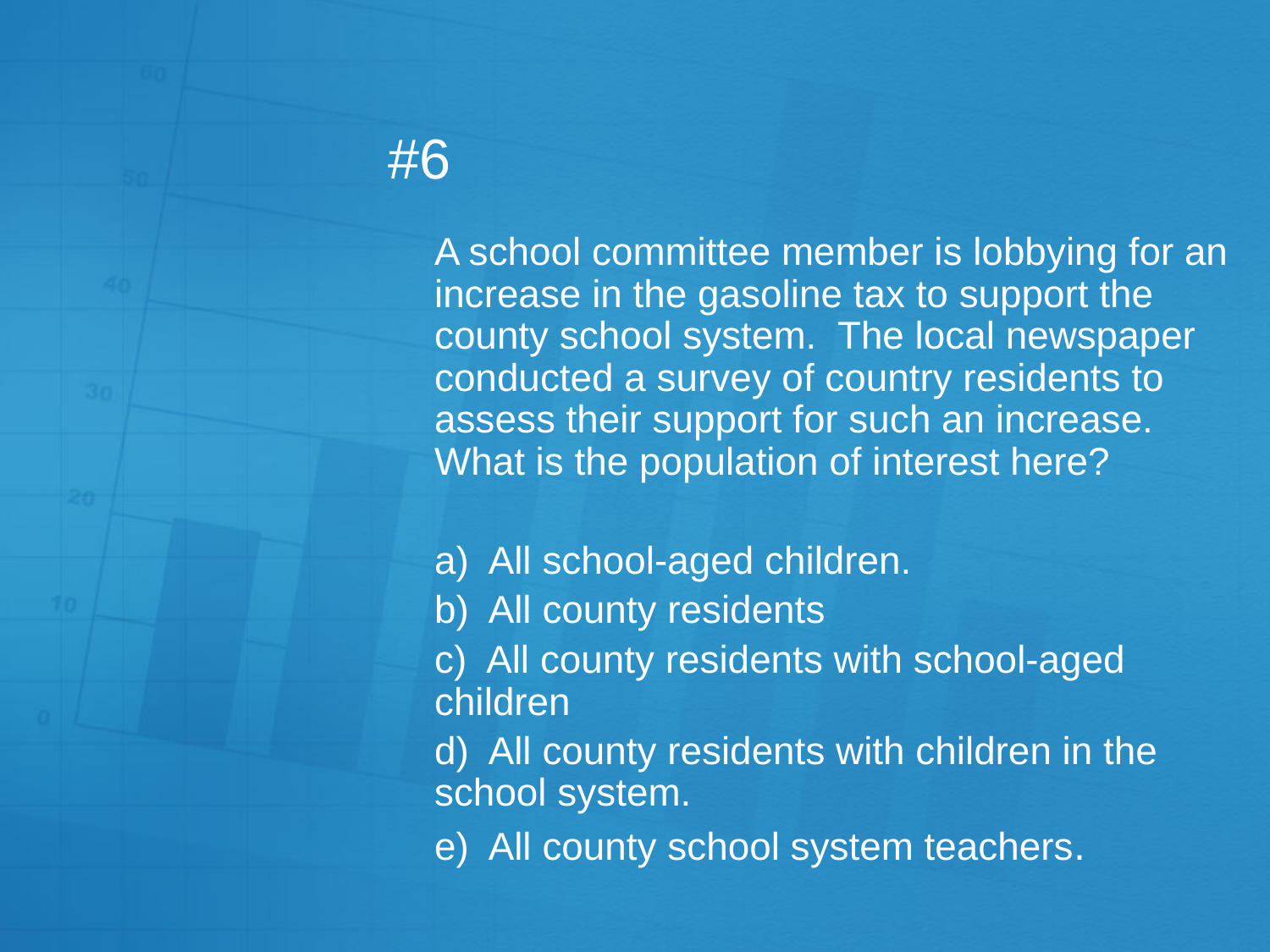

# #6
	A school committee member is lobbying for an increase in the gasoline tax to support the county school system.  The local newspaper conducted a survey of country residents to assess their support for such an increase.  What is the population of interest here?

	a)  All school-aged children.
	b)  All county residents
	c)  All county residents with school-aged 	children
	d)  All county residents with children in the 	school system.
	e)  All county school system teachers.